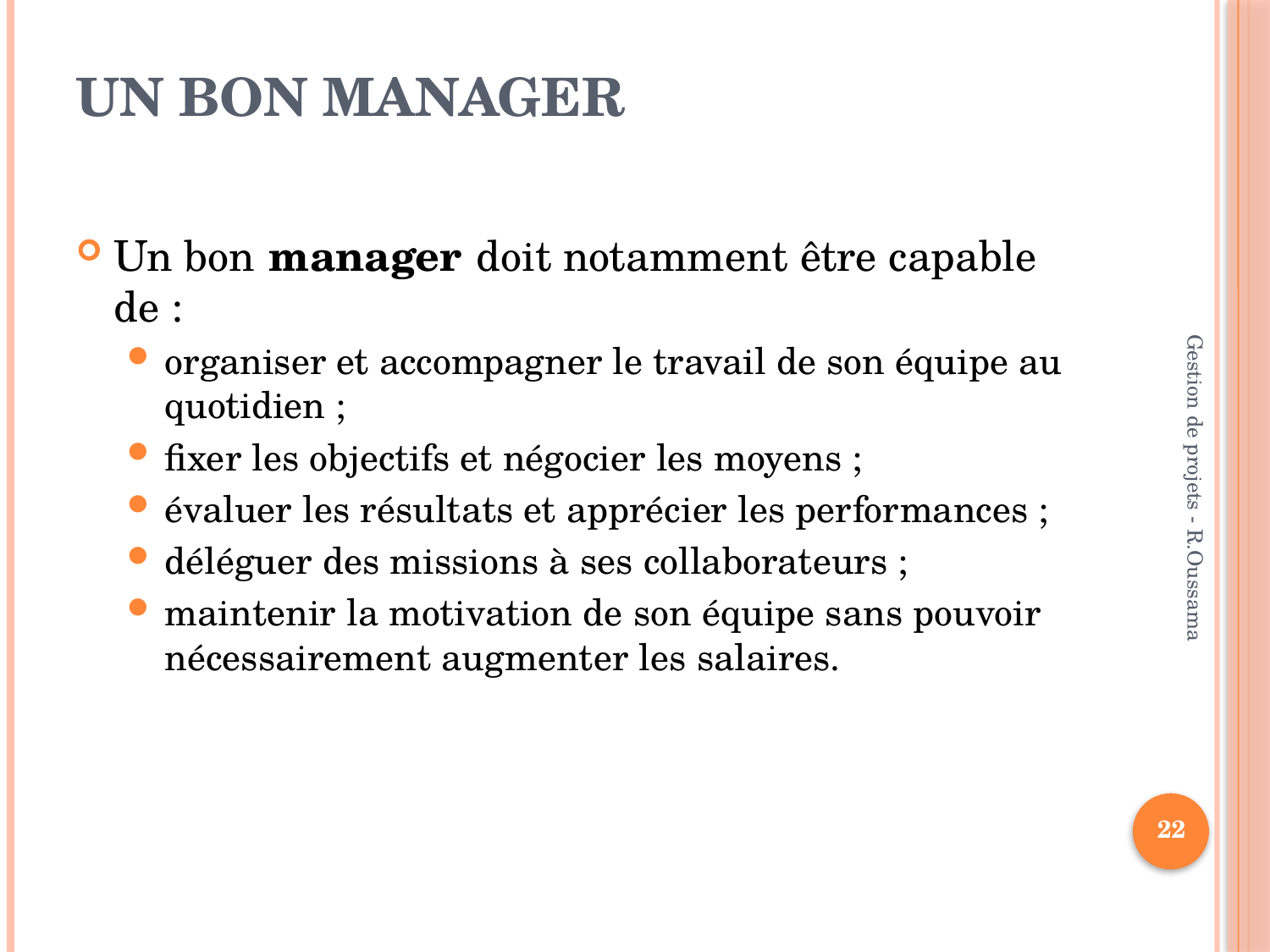

# Un bon manager
Un bon manager doit notamment être capable de :
organiser et accompagner le travail de son équipe au quotidien ;
fixer les objectifs et négocier les moyens ;
évaluer les résultats et apprécier les performances ;
déléguer des missions à ses collaborateurs ;
maintenir la motivation de son équipe sans pouvoir nécessairement augmenter les salaires.

Gestion de projets - R.Oussama
22